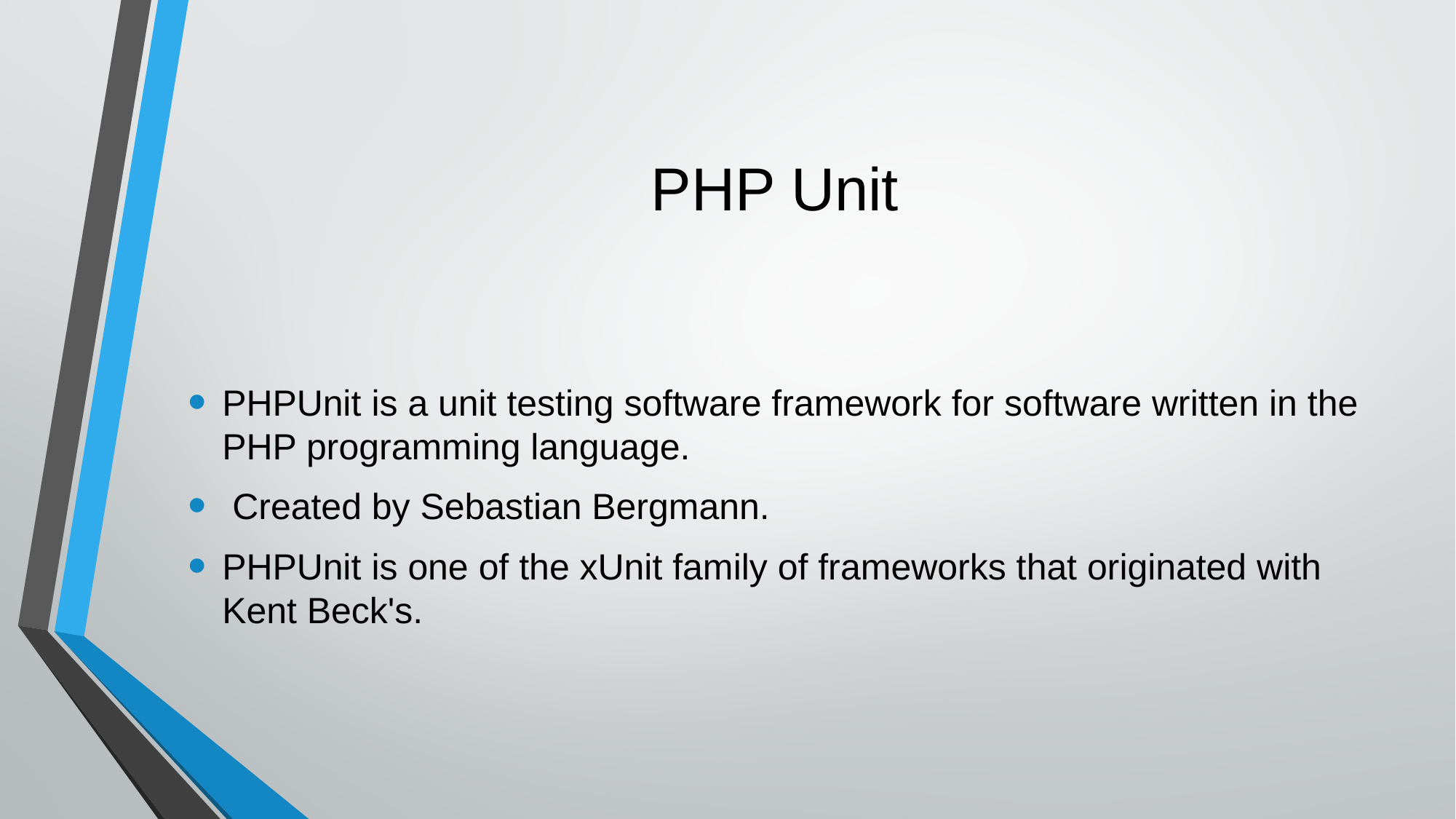

# PHP Unit
PHPUnit is a unit testing software framework for software written in the PHP programming language.
 Created by Sebastian Bergmann.
PHPUnit is one of the xUnit family of frameworks that originated with Kent Beck's.